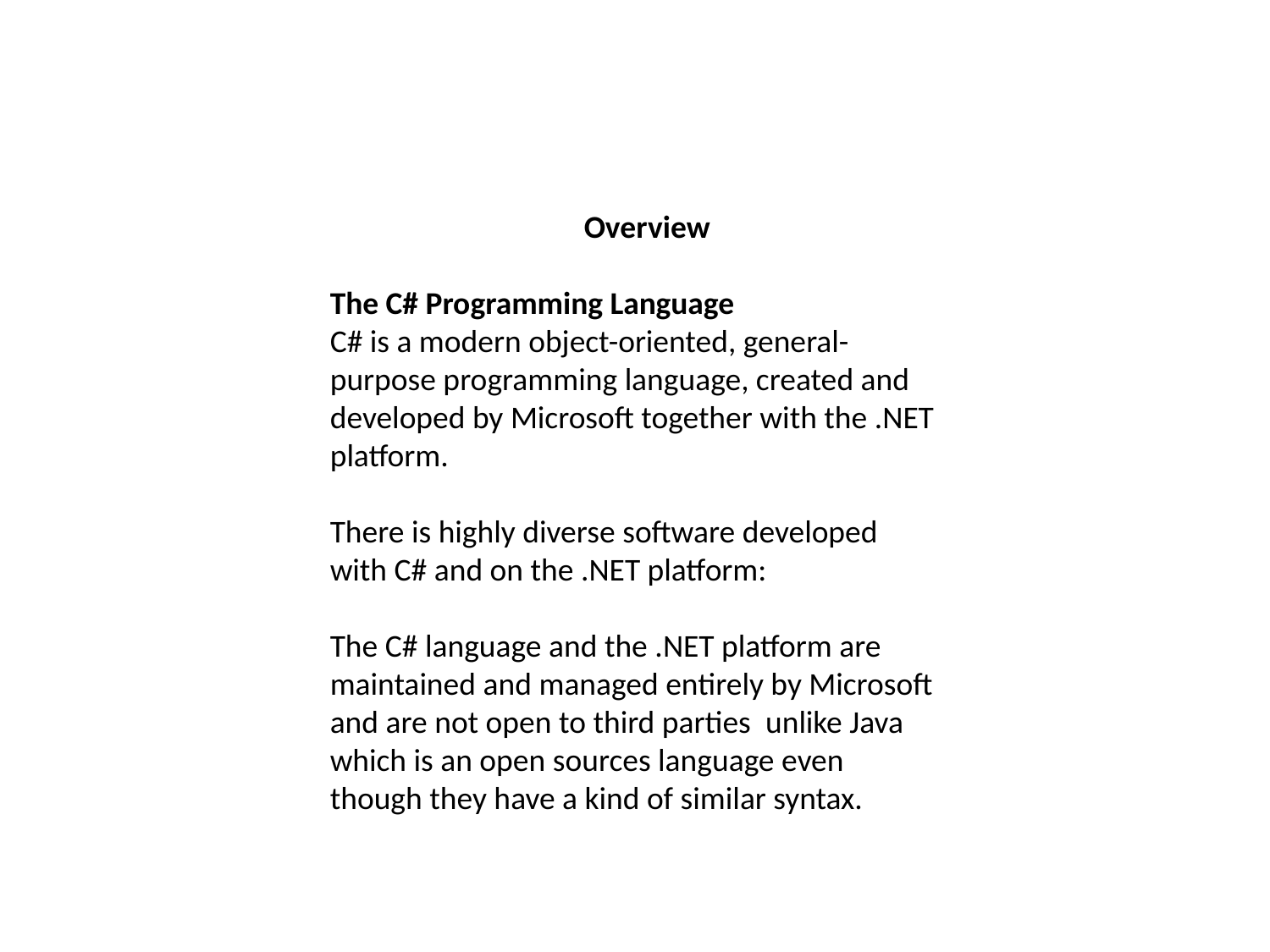

Overview

The C# Programming Language
C# is a modern object-oriented, general-purpose programming language, created and developed by Microsoft together with the .NET platform.

There is highly diverse software developed with C# and on the .NET platform:

The C# language and the .NET platform are maintained and managed entirely by Microsoft and are not open to third parties  unlike Java which is an open sources language even though they have a kind of similar syntax.